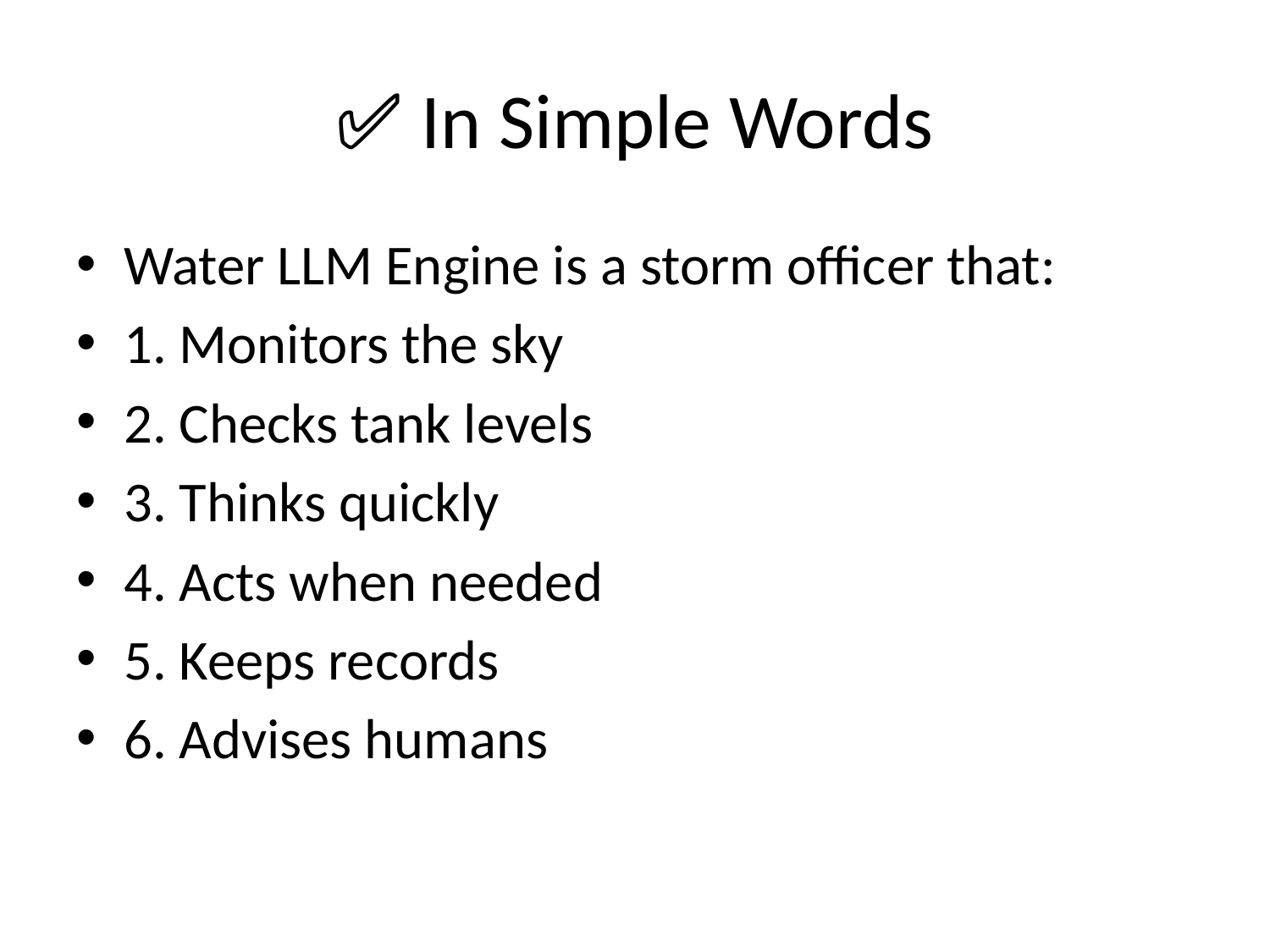

# ✅ In Simple Words
Water LLM Engine is a storm officer that:
1. Monitors the sky
2. Checks tank levels
3. Thinks quickly
4. Acts when needed
5. Keeps records
6. Advises humans